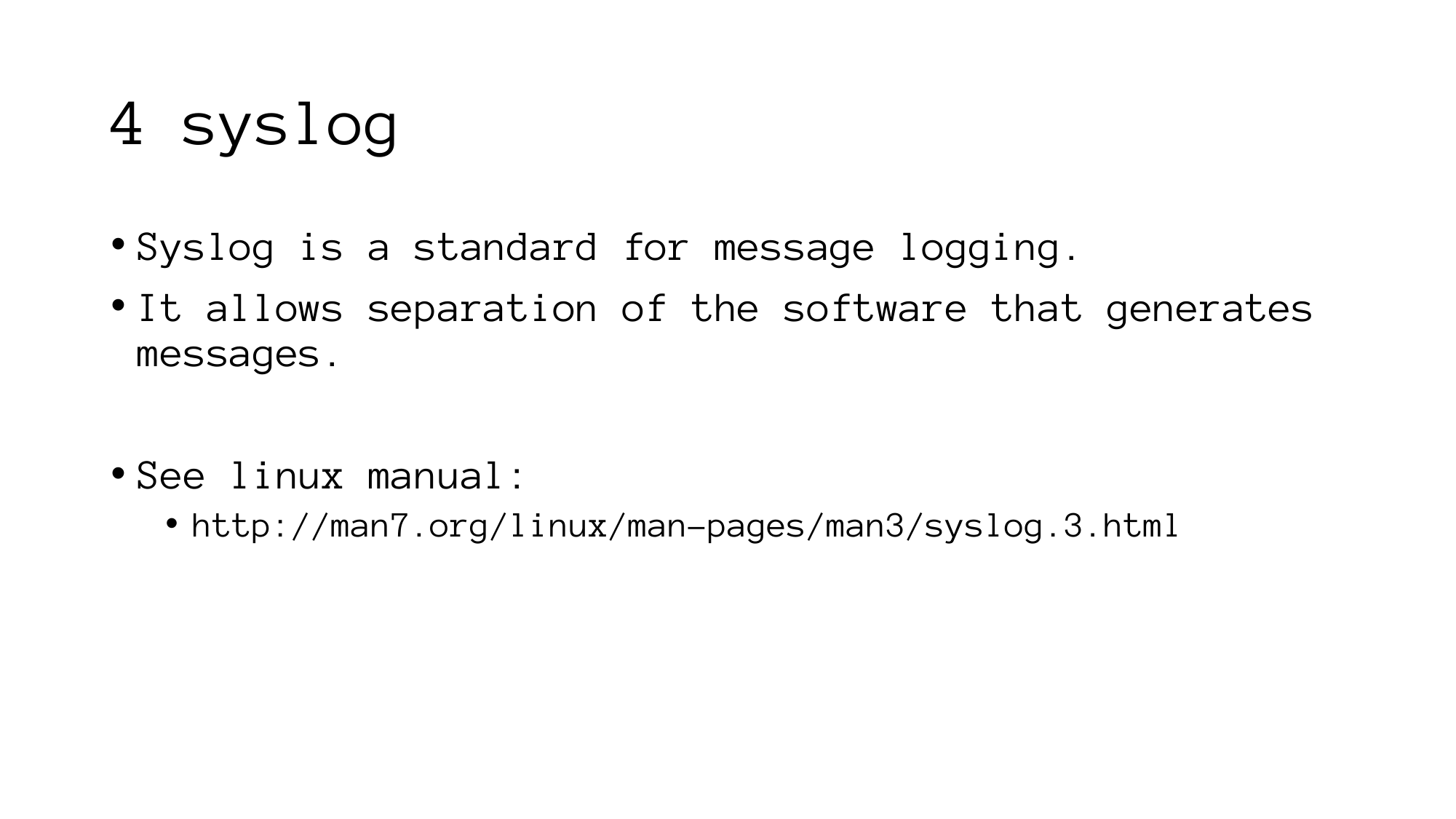

# 4 syslog
Syslog is a standard for message logging.
It allows separation of the software that generates messages.

See linux manual:
http://man7.org/linux/man-pages/man3/syslog.3.html